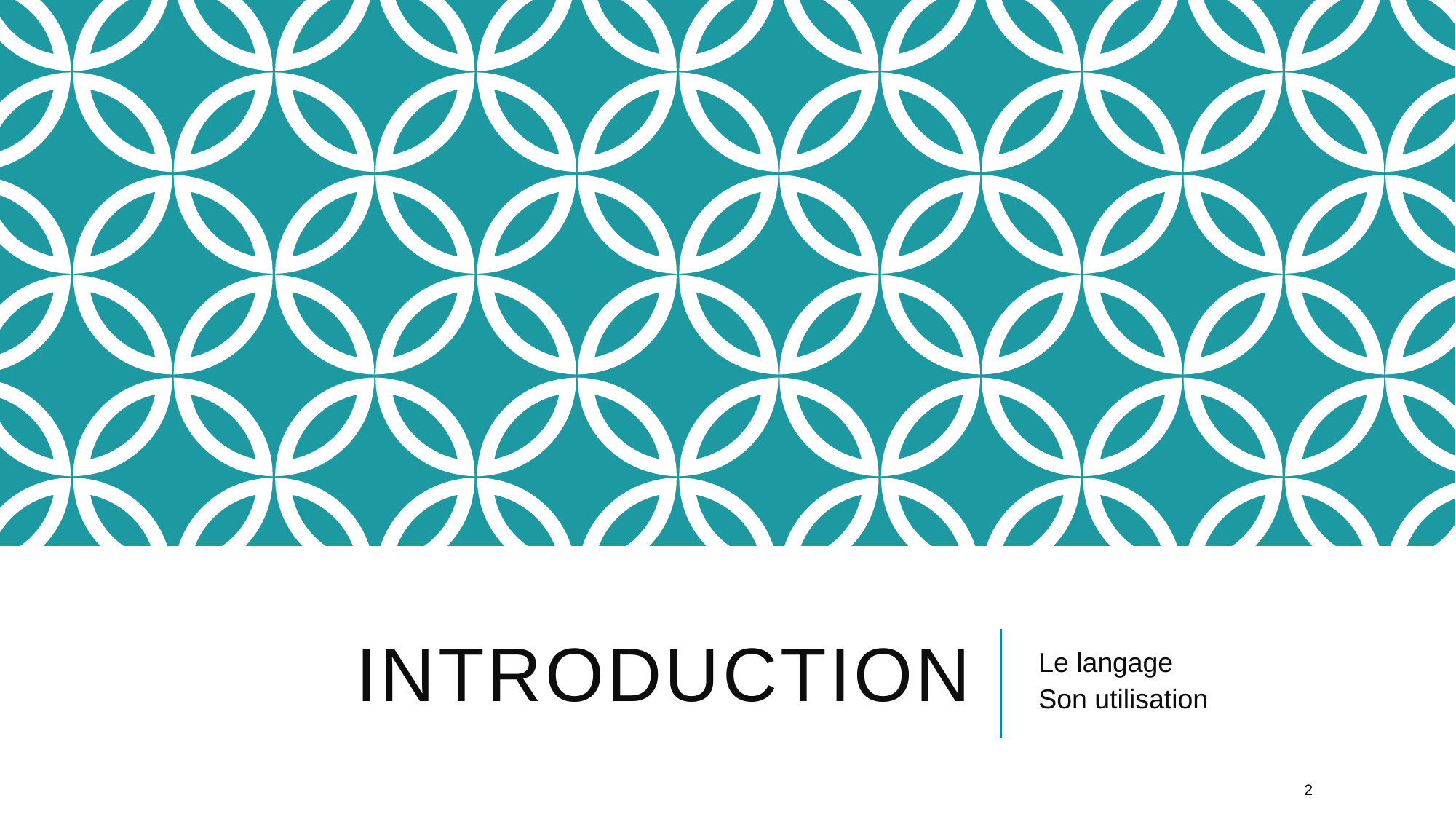

# Introduction
Le langage
Son utilisation
2